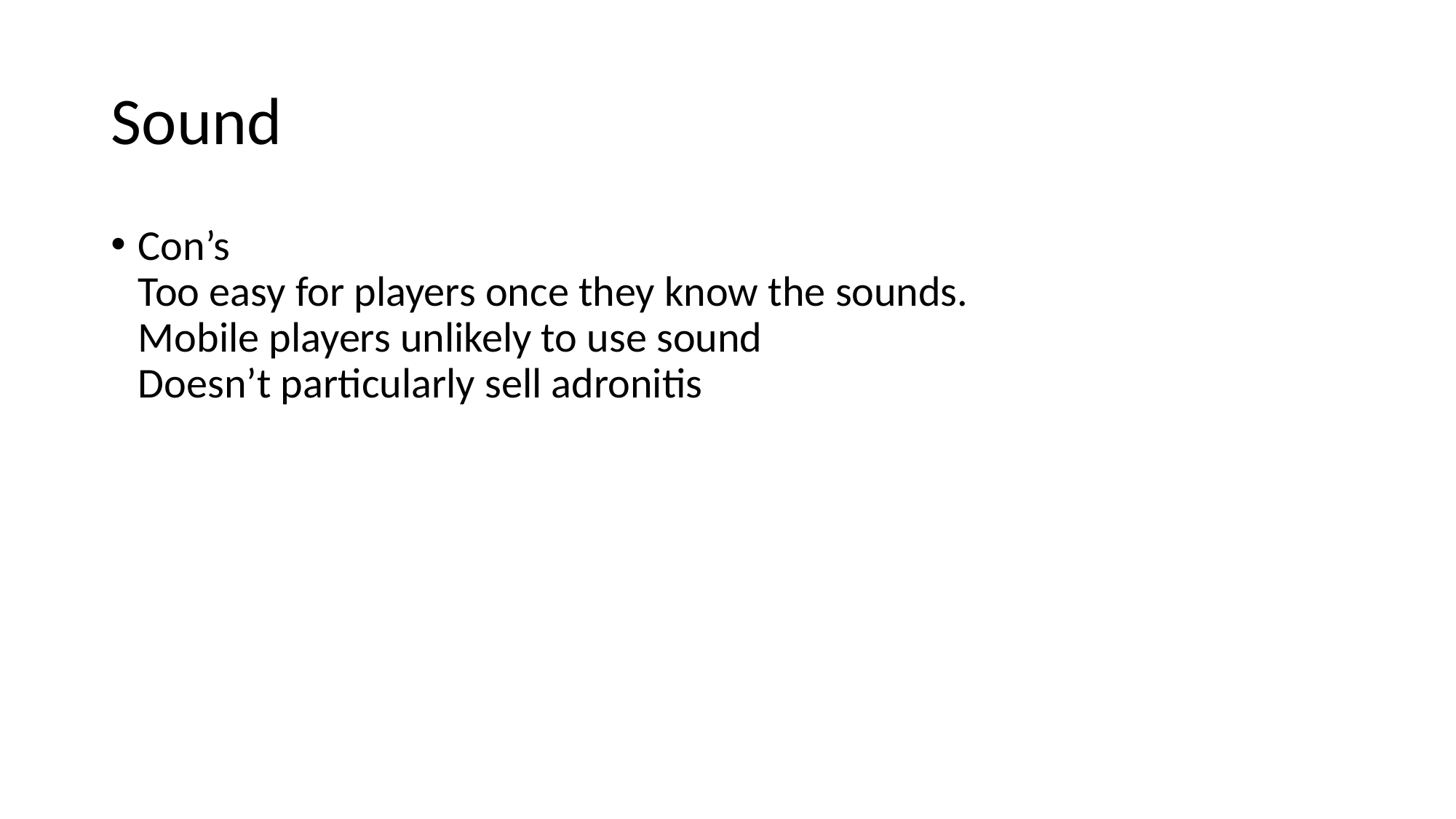

# Sound
Con’s
Too easy for players once they know the sounds.
Mobile players unlikely to use sound
Doesn’t particularly sell adronitis